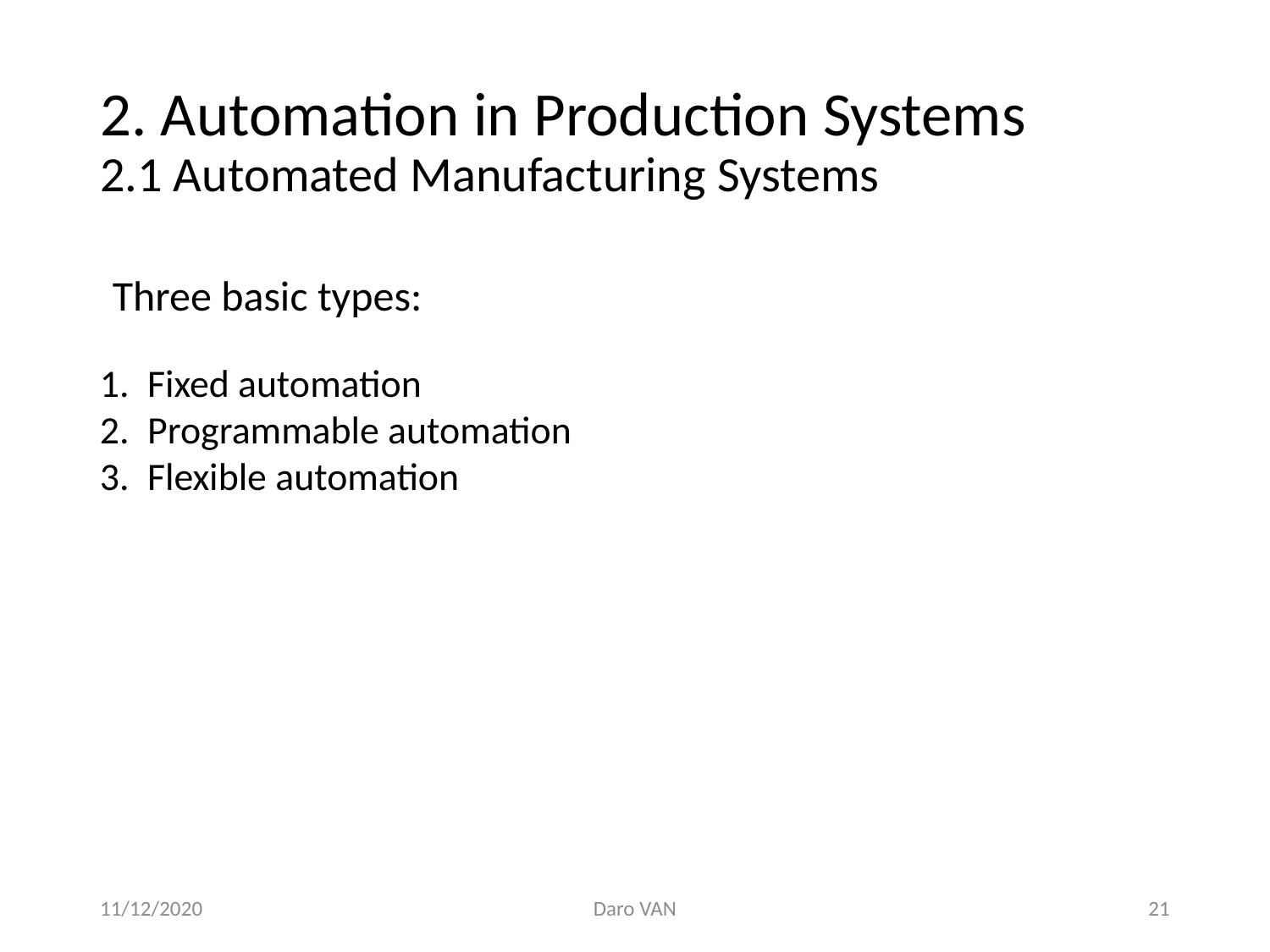

# 2. Automation in Production Systems 2.1 Automated Manufacturing Systems
Three basic types:

Fixed automation
Programmable automation
Flexible automation
11/12/2020
Daro VAN
21